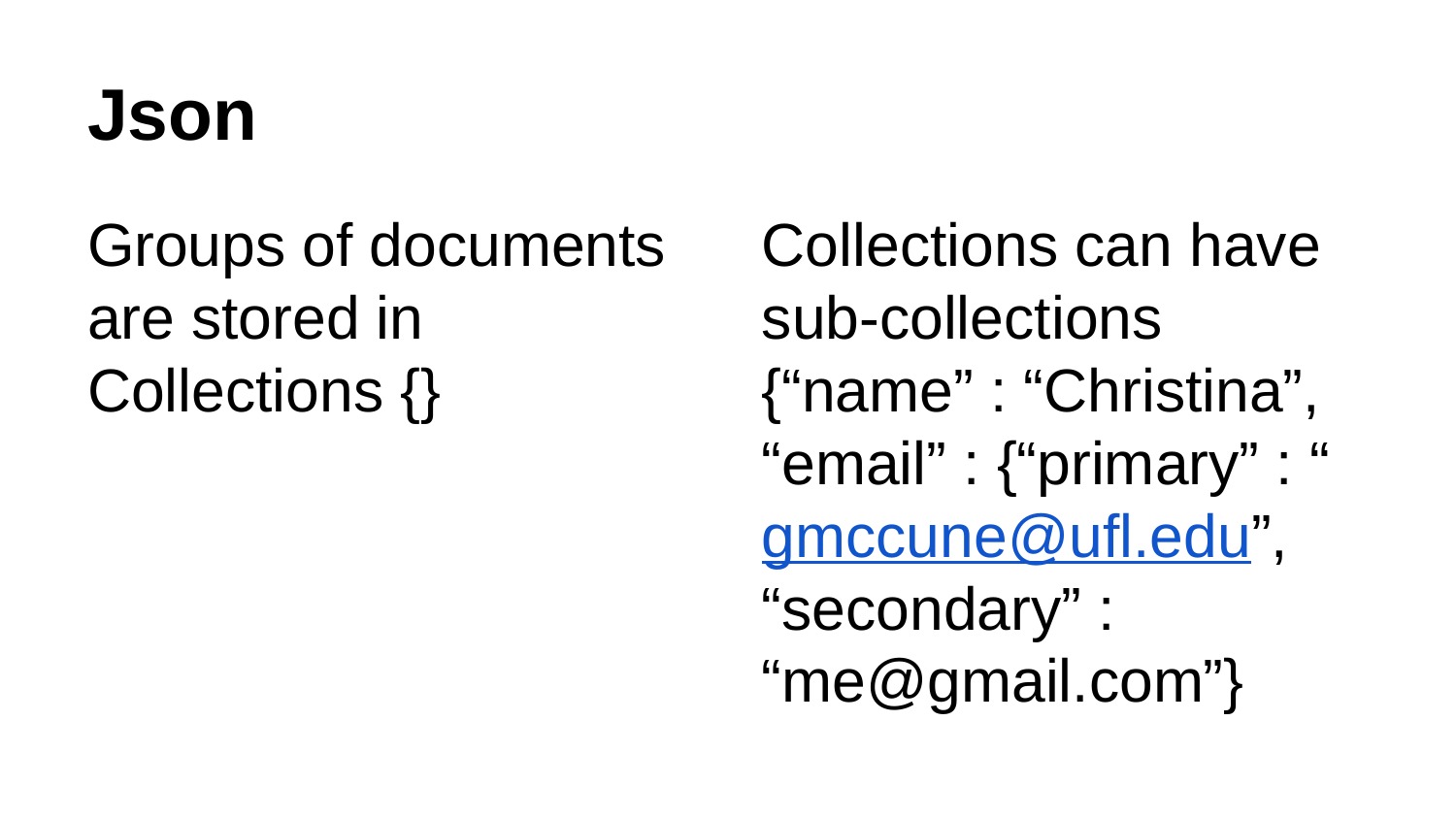

# Json
Groups of documents are stored in Collections {}

Collections can have sub-collections
{“name” : “Christina”, “email” : {“primary” : “gmccune@ufl.edu”, “secondary” : “me@gmail.com”}